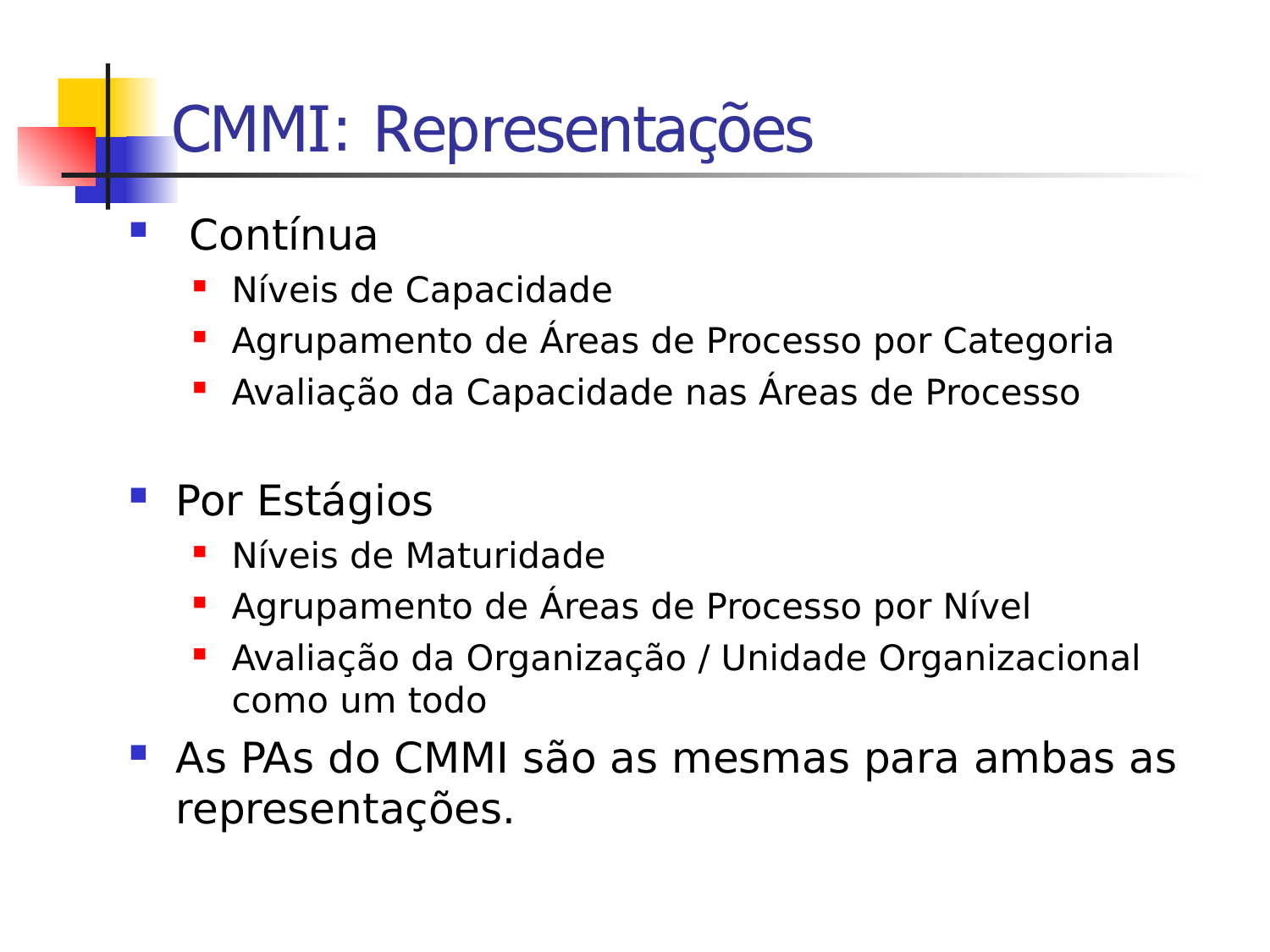

CMMI: Representações
 Contínua
Níveis de Capacidade
Agrupamento de Áreas de Processo por Categoria
Avaliação da Capacidade nas Áreas de Processo

Por Estágios
Níveis de Maturidade
Agrupamento de Áreas de Processo por Nível
Avaliação da Organização / Unidade Organizacional como um todo
As PAs do CMMI são as mesmas para ambas as representações.